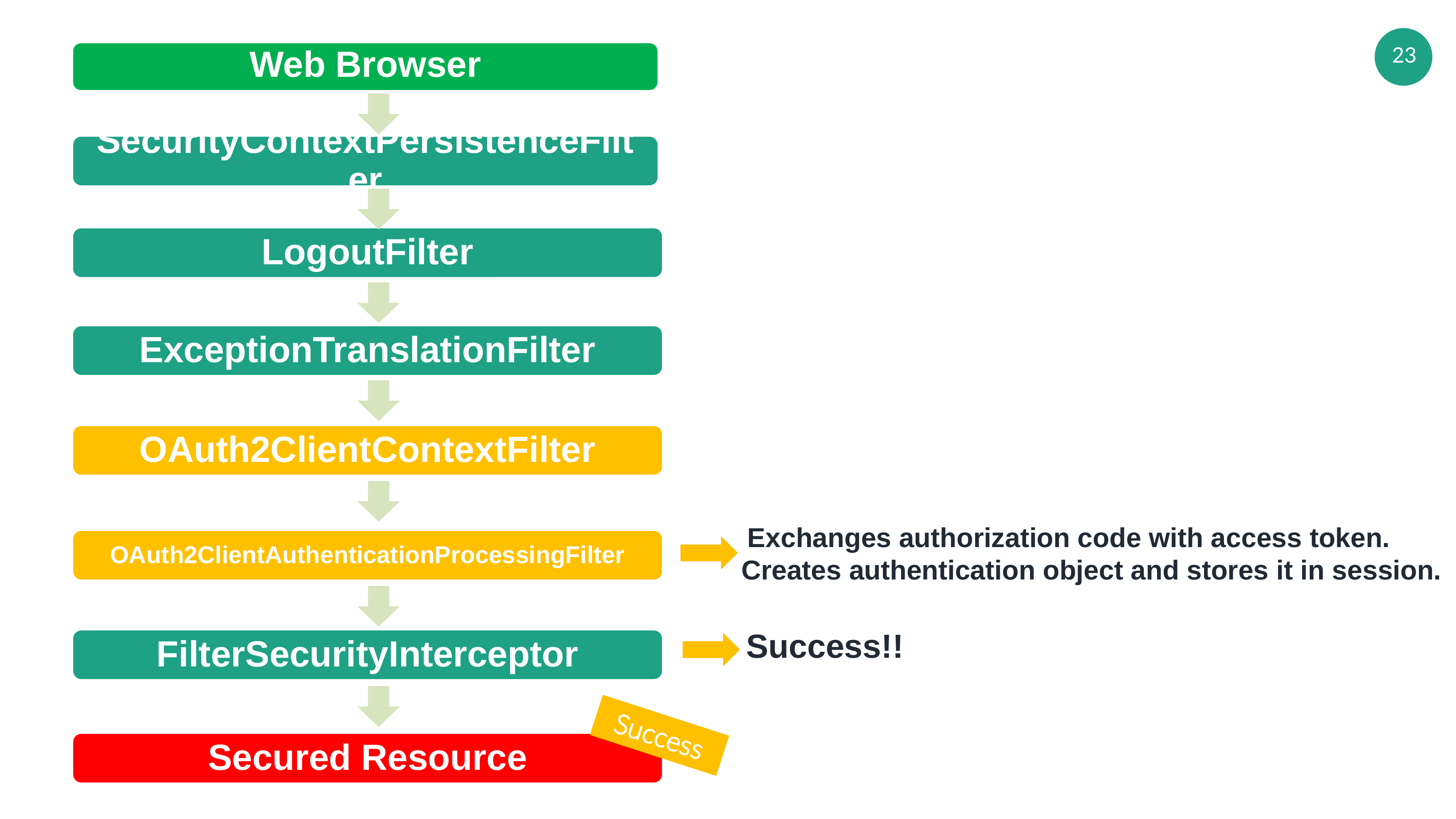

Web Browser

SecurityContextPersistenceFilter

LogoutFilter

ExceptionTranslationFilter

OAuth2ClientContextFilter

Exchanges authorization code with access token.
      Creates authentication object and stores it in session.

OAuth2ClientAuthenticationProcessingFilter

Success!!

FilterSecurityInterceptor

Success

Secured Resource